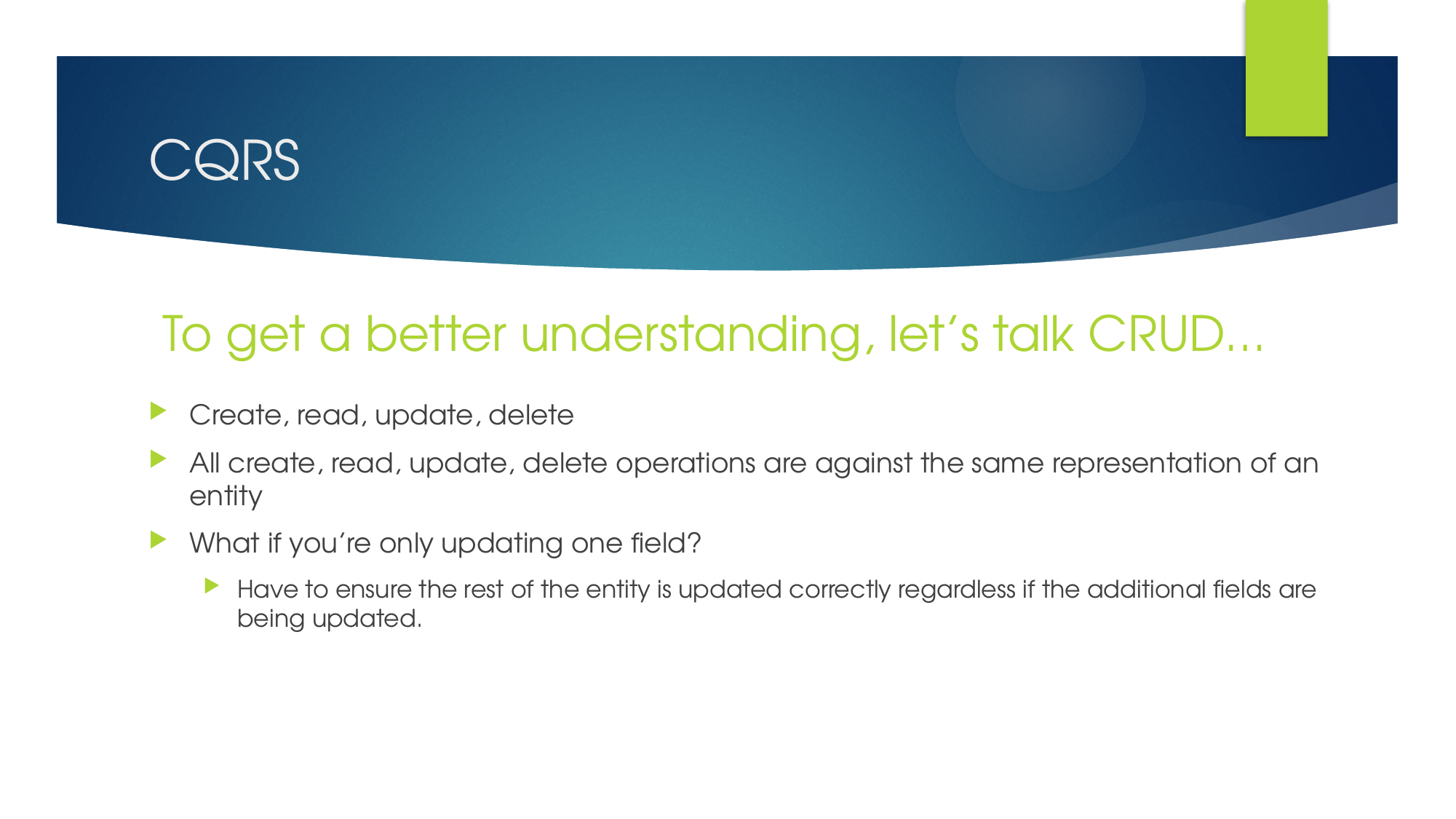

# CQRS
To get a better understanding, let’s talk CRUD…
Create, read, update, delete
All create, read, update, delete operations are against the same representation of an entity
What if you’re only updating one field?
Have to ensure the rest of the entity is updated correctly regardless if the additional fields are being updated.